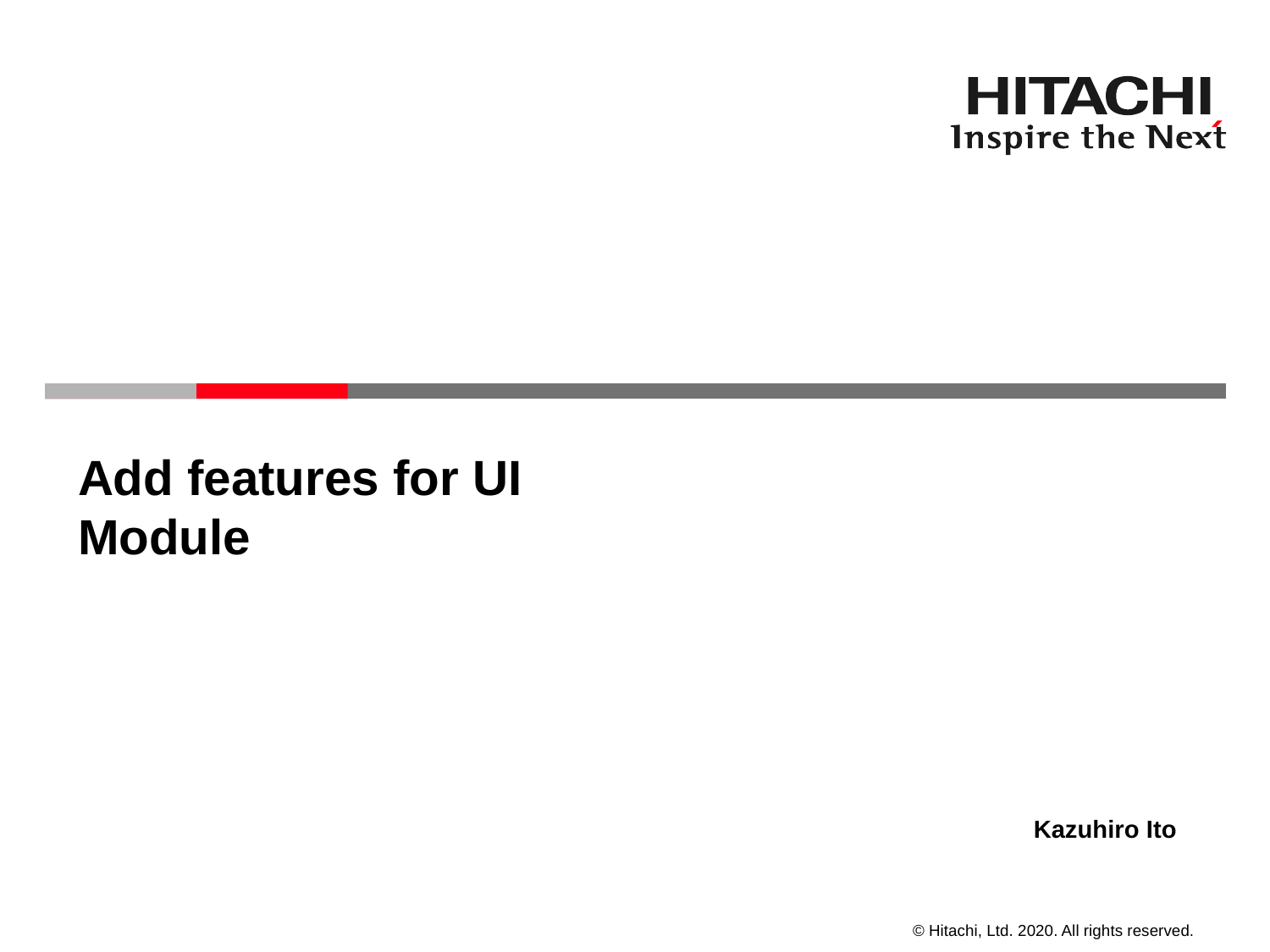

# Add features for UI Module
Kazuhiro Ito